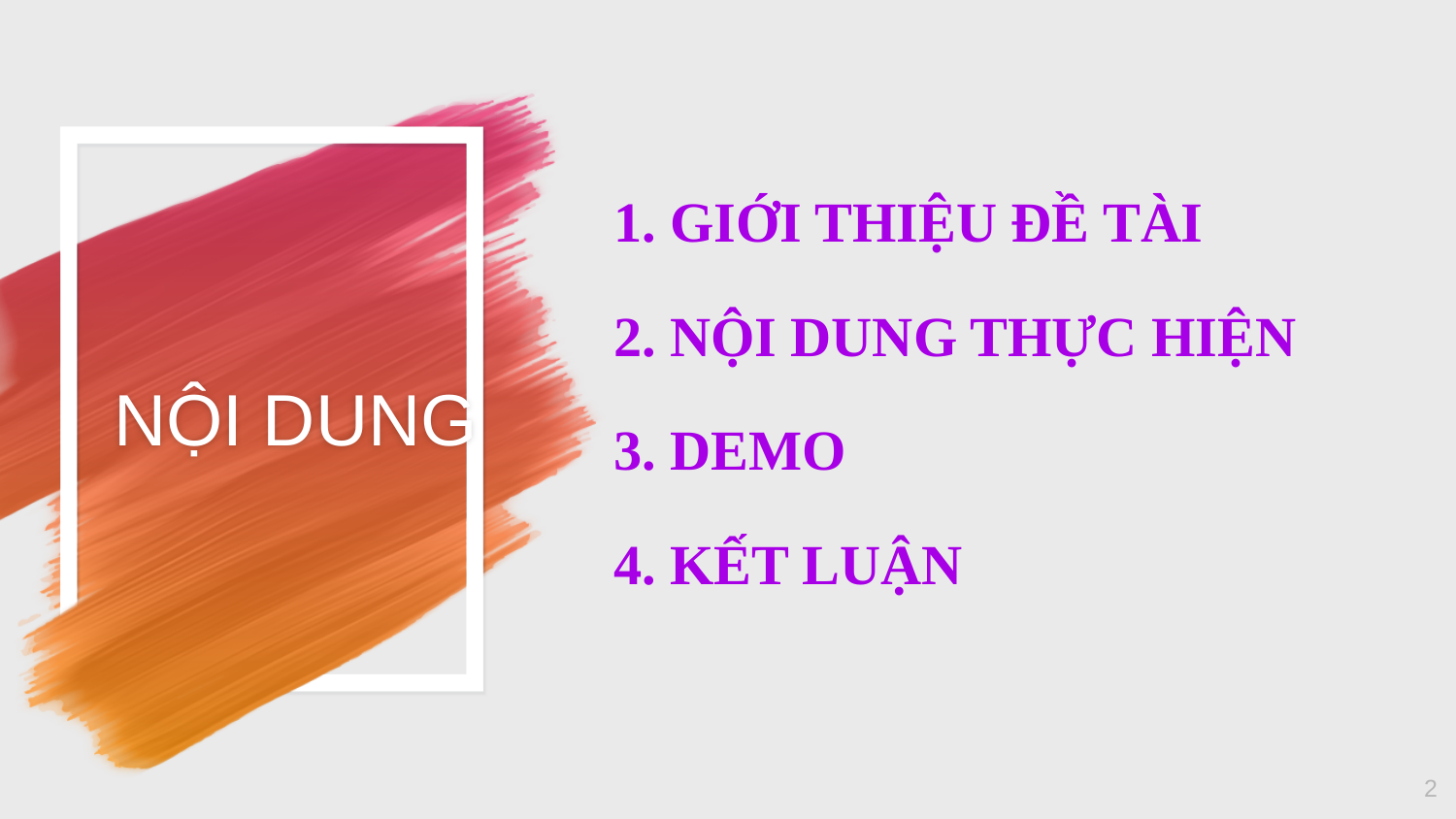

# NỘI DUNG
1. GIỚI THIỆU ĐỀ TÀI
2. NỘI DUNG THỰC HIỆN
3. DEMO
4. KẾT LUẬN

2